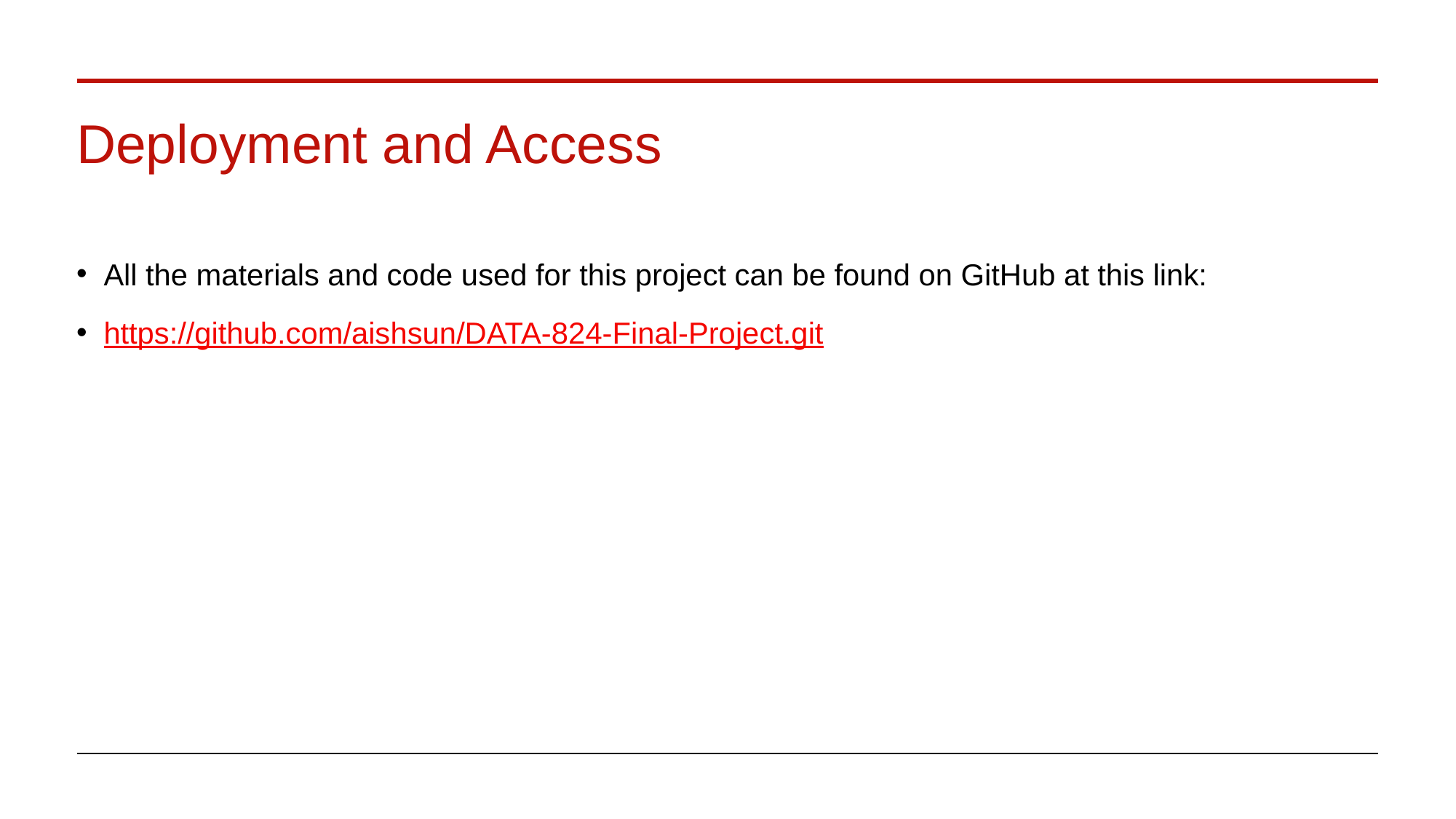

# Deployment and Access
All the materials and code used for this project can be found on GitHub at this link:
https://github.com/aishsun/DATA-824-Final-Project.git